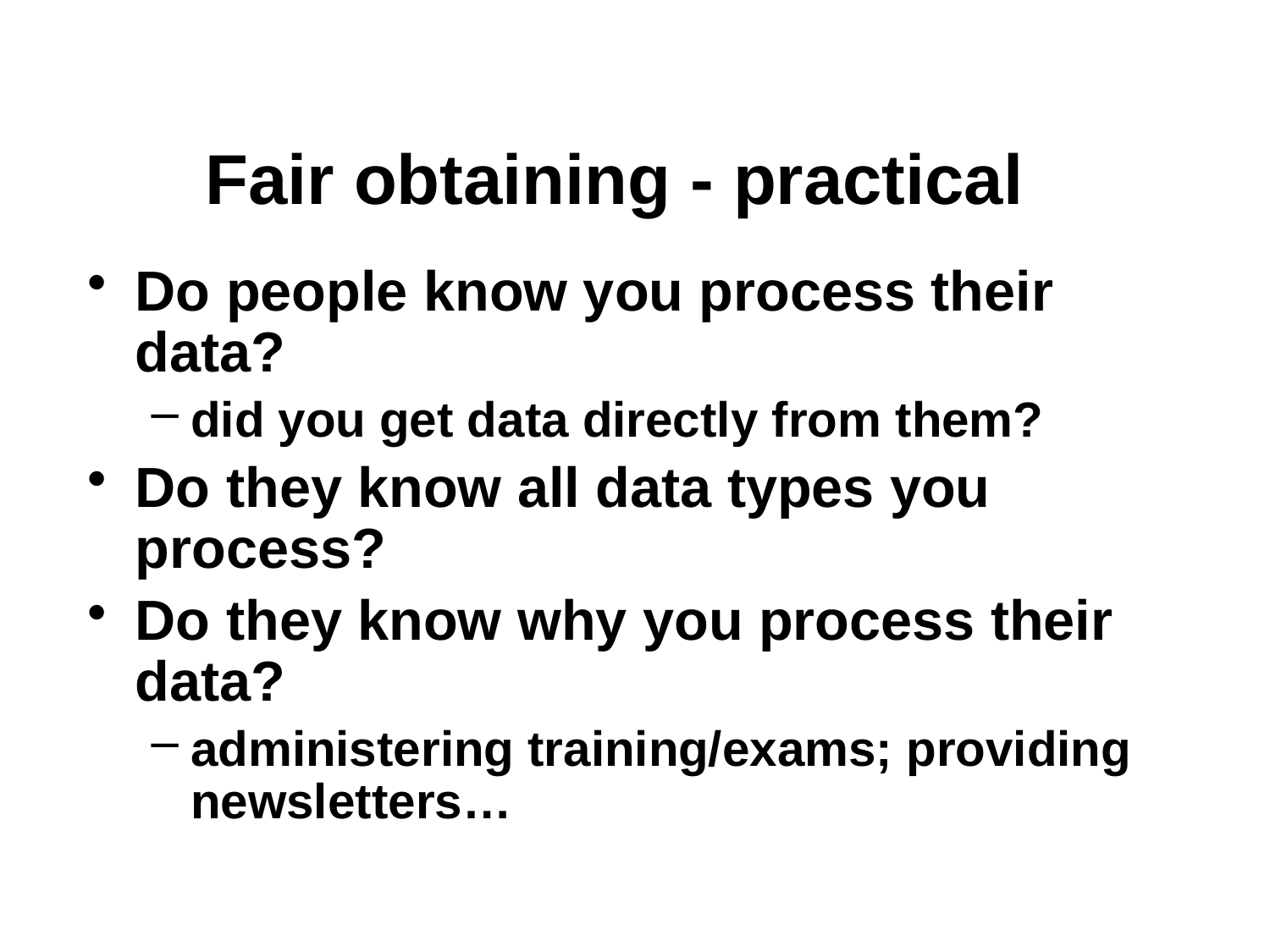

# Fair obtaining - practical
Do people know you process their data?
did you get data directly from them?
Do they know all data types you process?
Do they know why you process their data?
administering training/exams; providing newsletters…